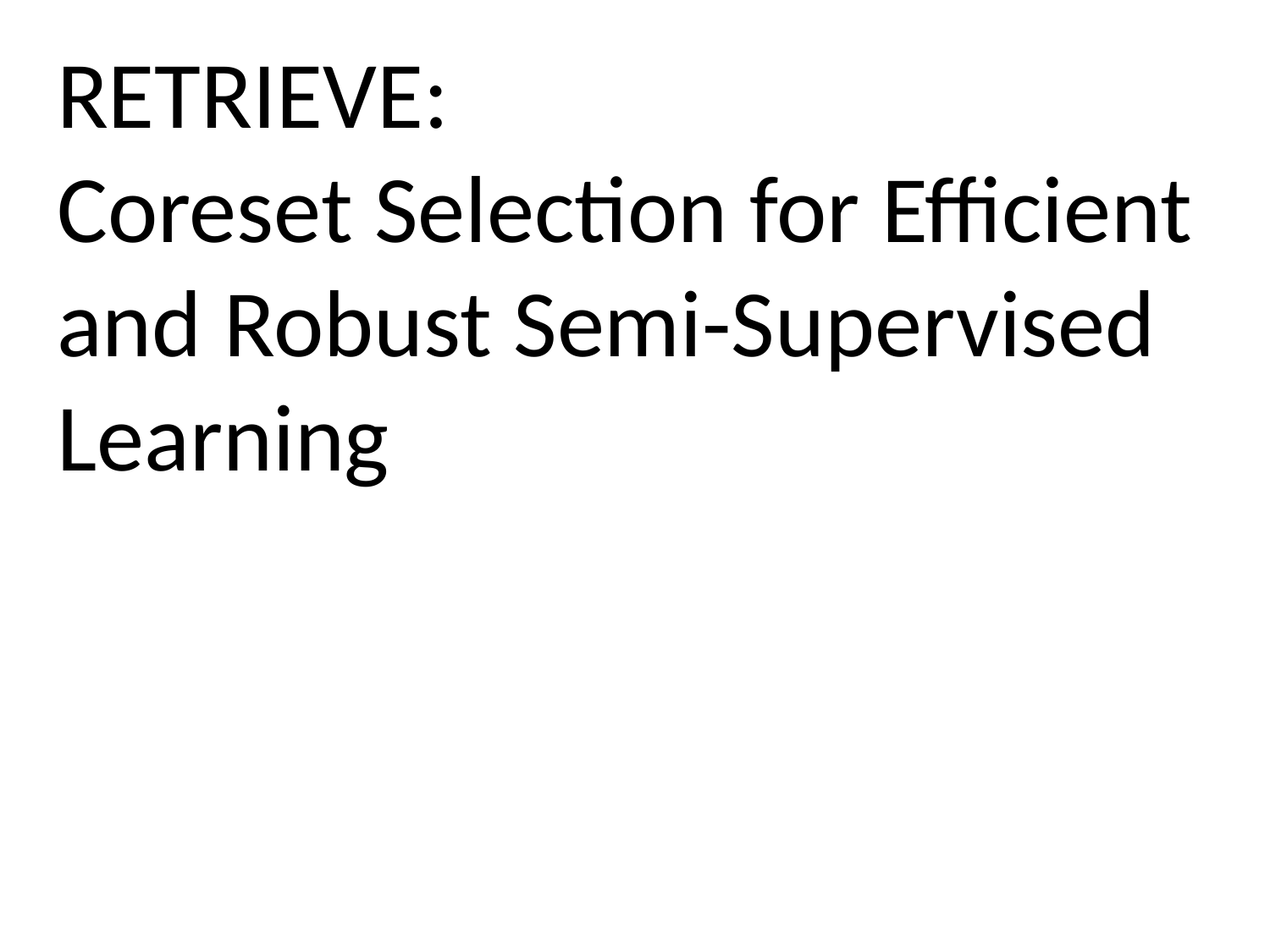

# RETRIEVE: Coreset Selection for Efficient and Robust Semi-Supervised Learning